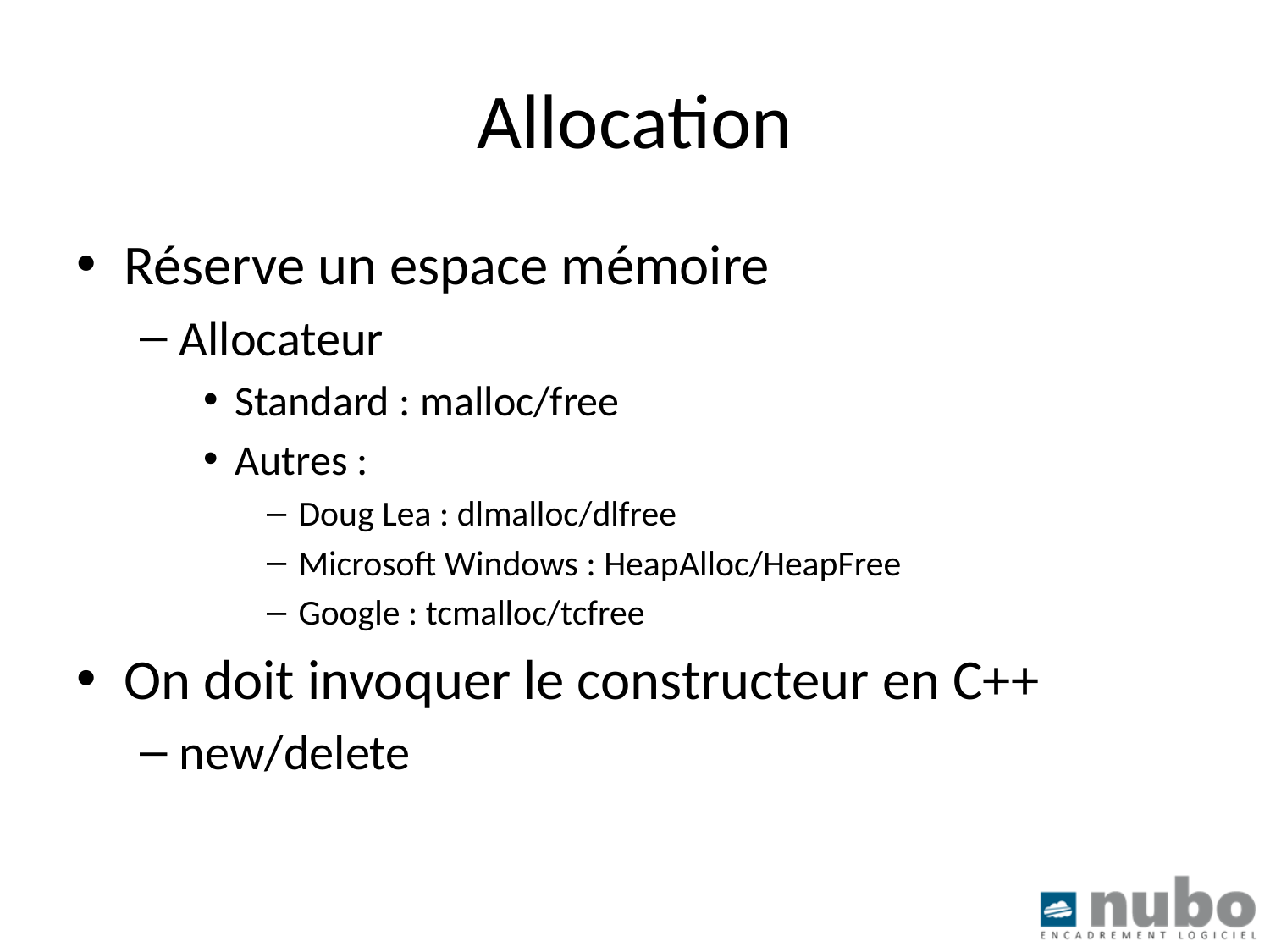

# Allocation
Réserve un espace mémoire
Allocateur
Standard : malloc/free
Autres :
Doug Lea : dlmalloc/dlfree
Microsoft Windows : HeapAlloc/HeapFree
Google : tcmalloc/tcfree
On doit invoquer le constructeur en C++
new/delete